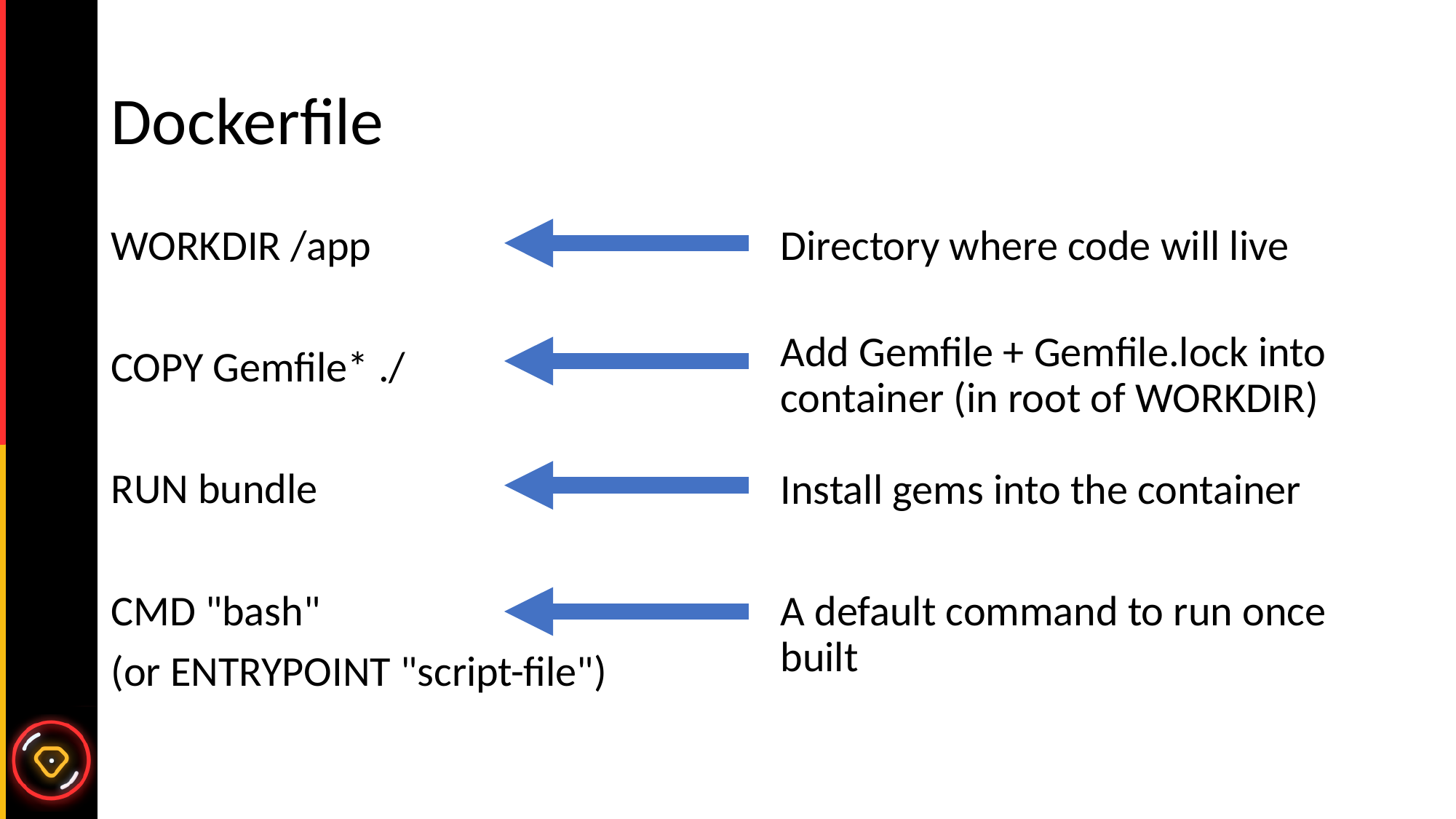

# Dockerfile
WORKDIR /app

COPY Gemfile* ./

RUN bundle

CMD "bash"
(or ENTRYPOINT "script-file")
Directory where code will live
Add Gemfile + Gemfile.lock into container (in root of WORKDIR)
Install gems into the container

A default command to run once built